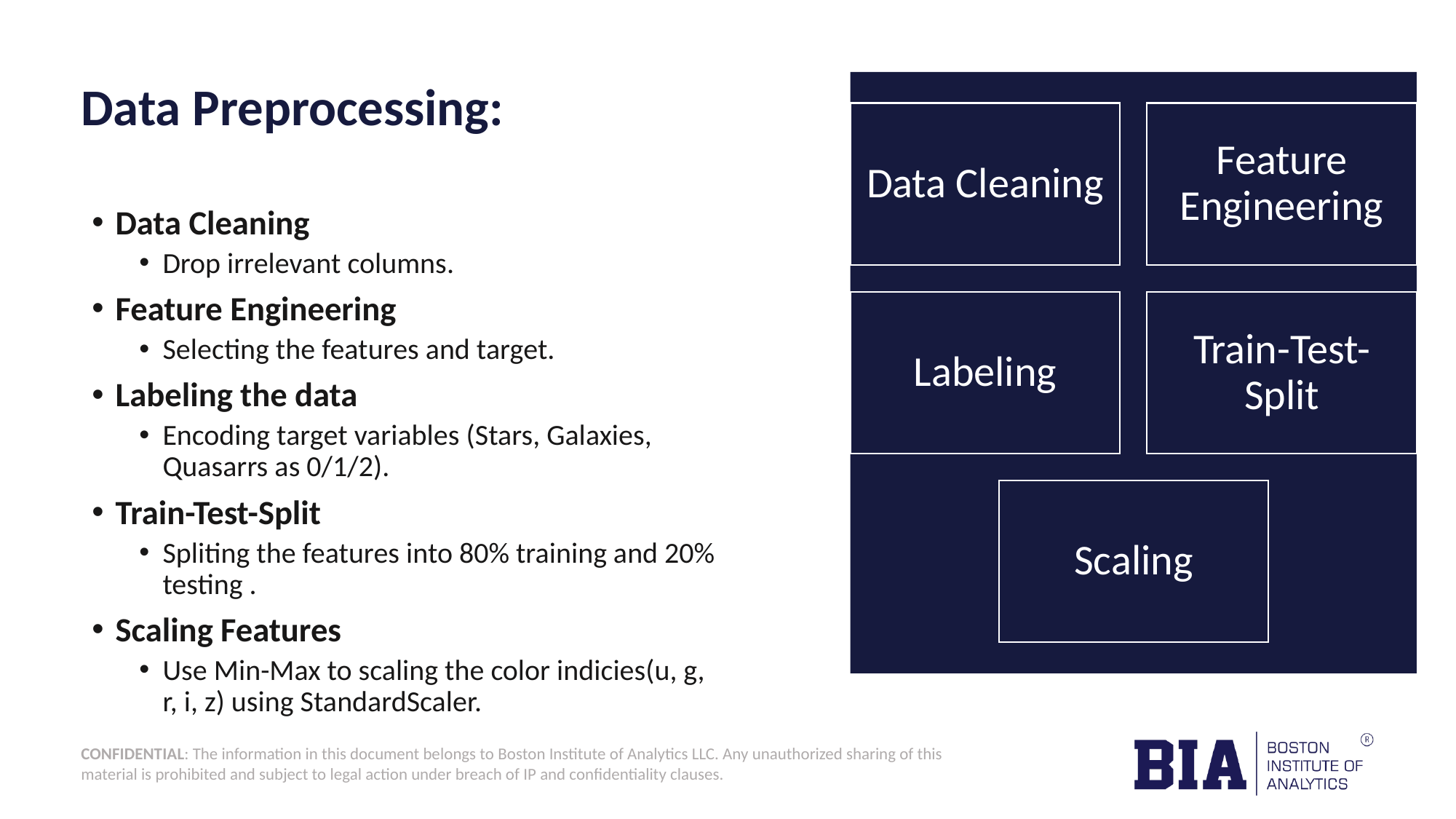

# Data Preprocessing:
Data Cleaning
Feature Engineering
Labeling
Train-Test-Split
Scaling
Data Cleaning
Drop irrelevant columns.
Feature Engineering
Selecting the features and target.
Labeling the data
Encoding target variables (Stars, Galaxies, Quasarrs as 0/1/2).
Train-Test-Split
Spliting the features into 80% training and 20% testing .
Scaling Features
Use Min-Max to scaling the color indicies(u, g, r, i, z) using StandardScaler.